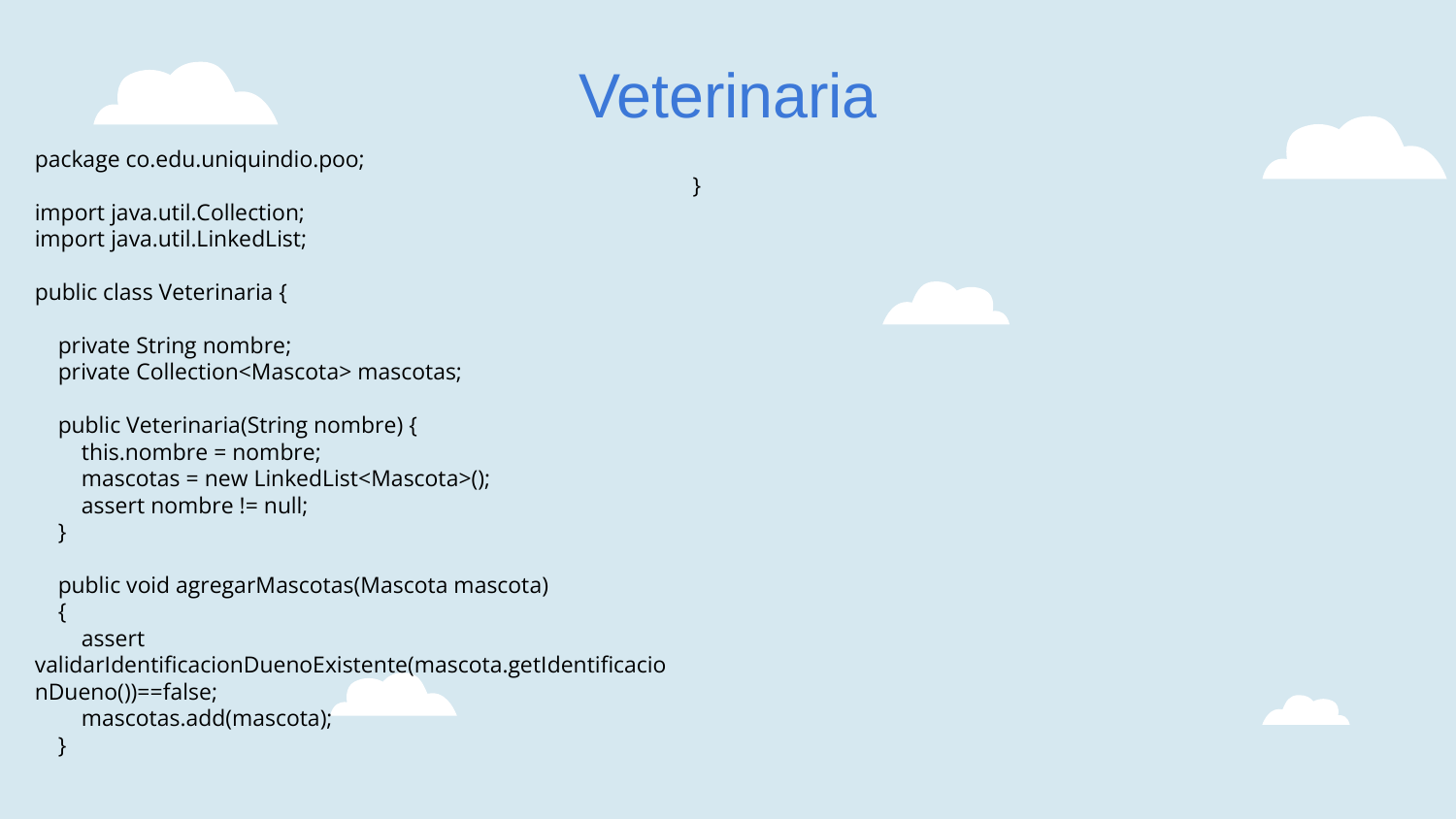

# Veterinaria
package co.edu.uniquindio.poo;

import java.util.Collection;
import java.util.LinkedList;

public class Veterinaria {

    private String nombre;
    private Collection<Mascota> mascotas;

    public Veterinaria(String nombre) {
        this.nombre = nombre;
        mascotas = new LinkedList<Mascota>();
        assert nombre != null;
    }

    public void agregarMascotas(Mascota mascota)
    {
        assert validarIdentificacionDuenoExistente(mascota.getIdentificacionDueno())==false;
        mascotas.add(mascota);
    }

}